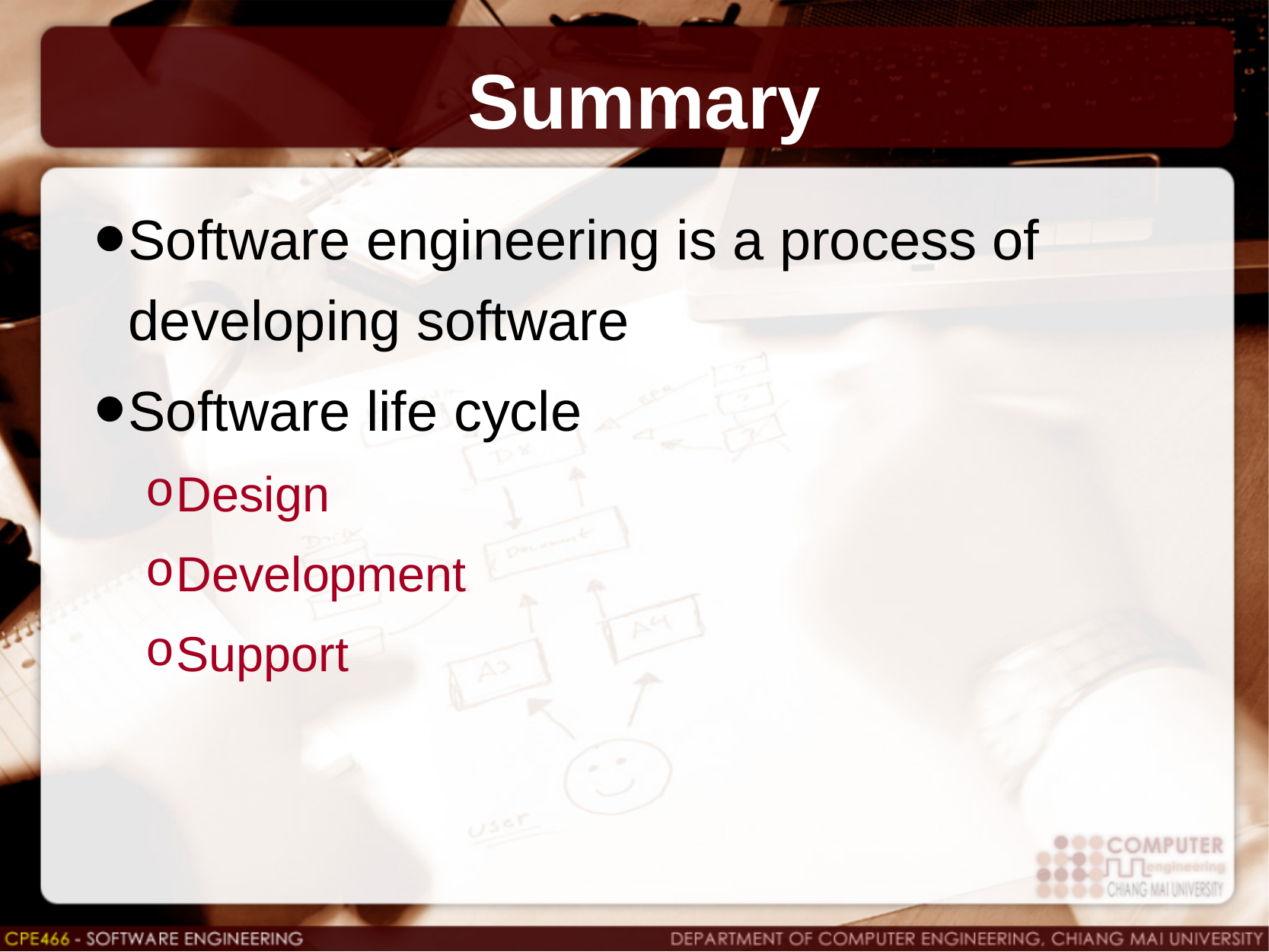

# Summary
Software engineering is a process of developing software
Software life cycle
Design
Development
Support